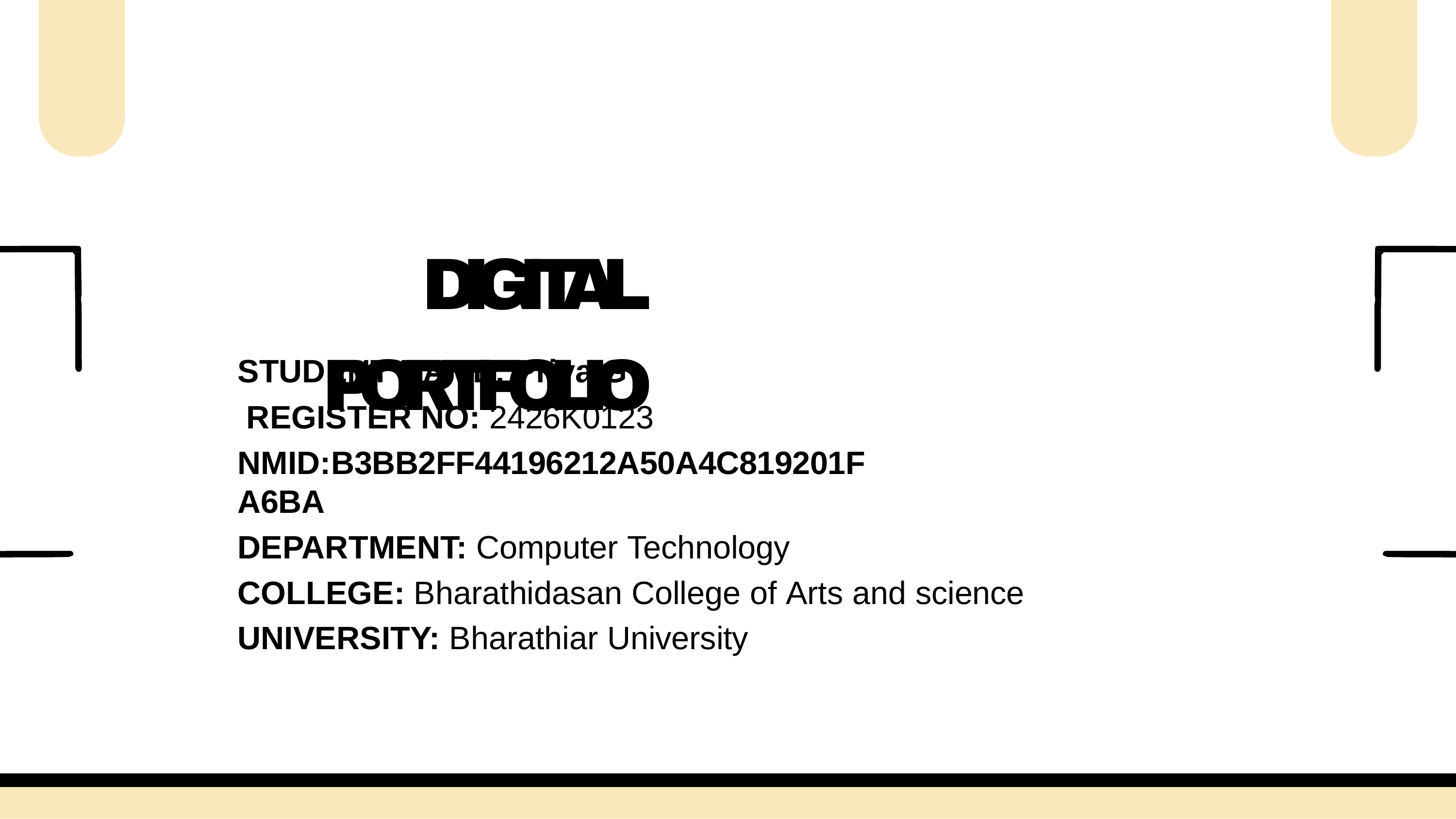

# DIGITAL PORTFOLIO

STUDENT NAME: Priya G
 REGISTER NO: 2426K0123
NMID:B3BB2FF44196212A50A4C819201FA6BA
DEPARTMENT: Computer Technology
COLLEGE: Bharathidasan College of Arts and science UNIVERSITY: Bharathiar University